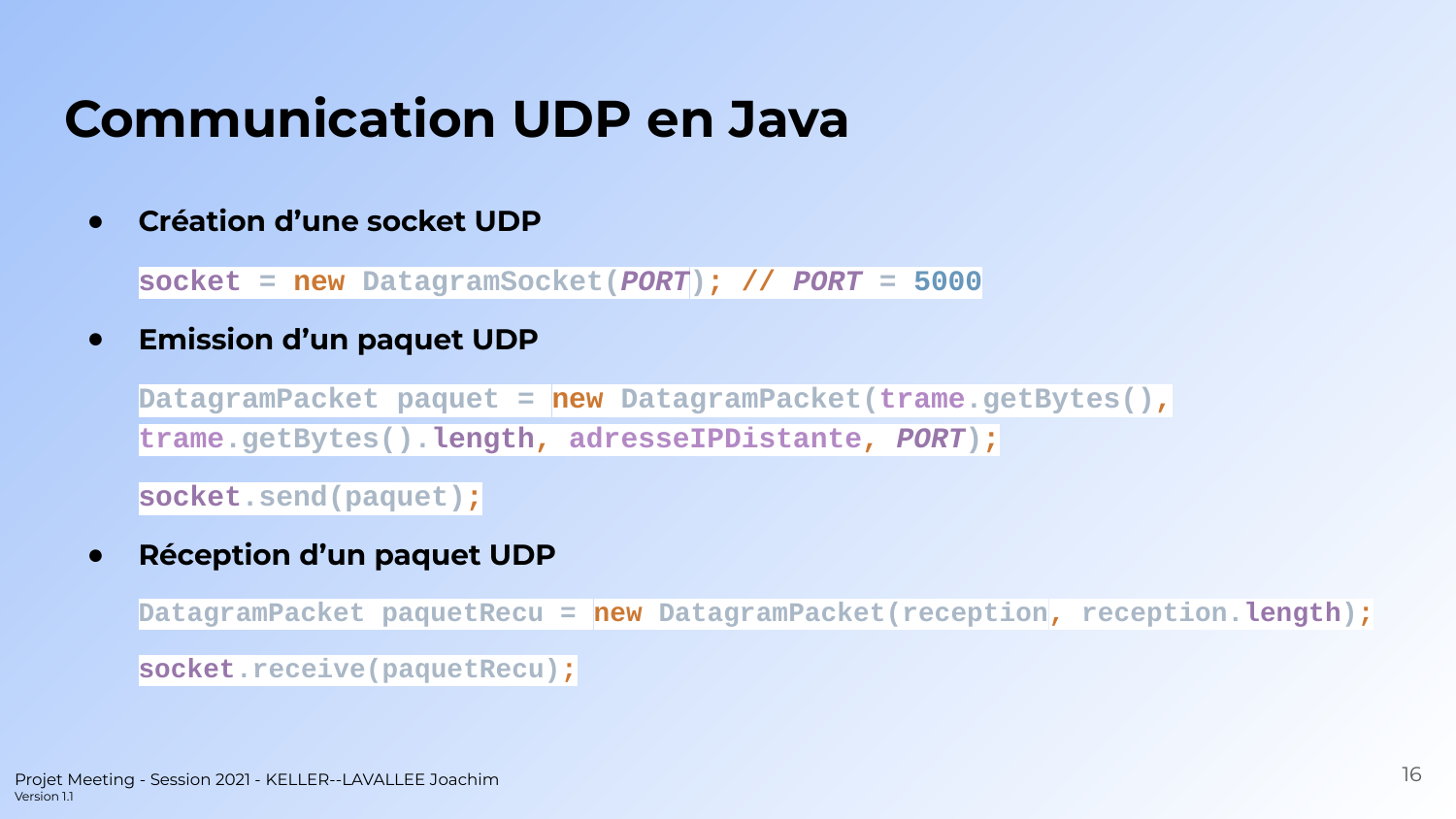

# Communication UDP en Java
Création d’une socket UDP
socket = new DatagramSocket(PORT); // PORT = 5000
Emission d’un paquet UDP
DatagramPacket paquet = new DatagramPacket(trame.getBytes(), trame.getBytes().length, adresseIPDistante, PORT);
socket.send(paquet);
Réception d’un paquet UDP
DatagramPacket paquetRecu = new DatagramPacket(reception, reception.length);
socket.receive(paquetRecu);

16